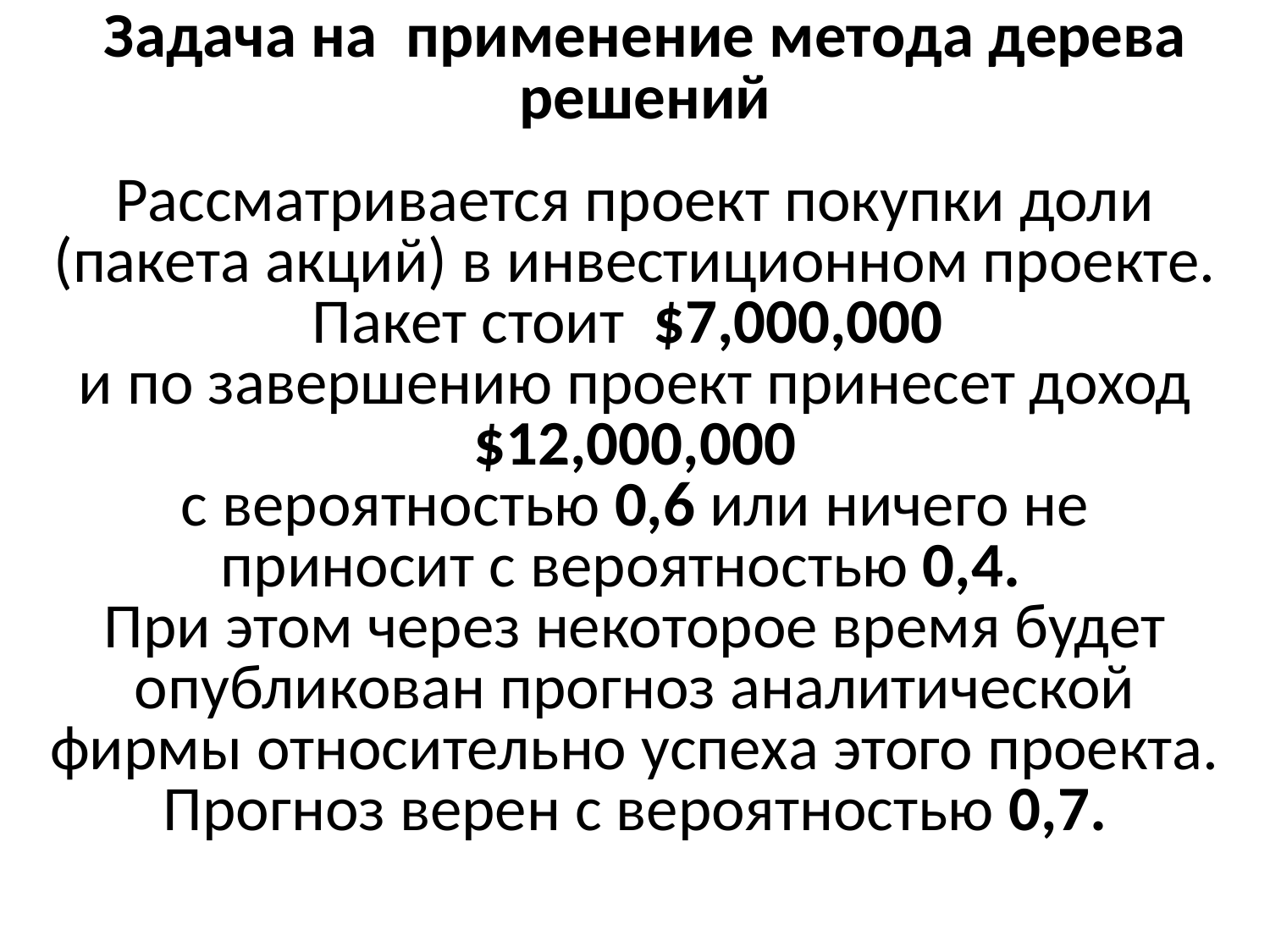

Задача на  применение метода дерева решений
Рассматривается проект покупки доли (пакета акций) в инвестиционном проекте. Пакет стоит  $7,000,000
и по завершению проект принесет доход
 $12,000,000
с вероятностью 0,6 или ничего не приносит с вероятностью 0,4.
При этом через некоторое время будет опубликован прогноз аналитической фирмы относительно успеха этого проекта. Прогноз верен с вероятностью 0,7.